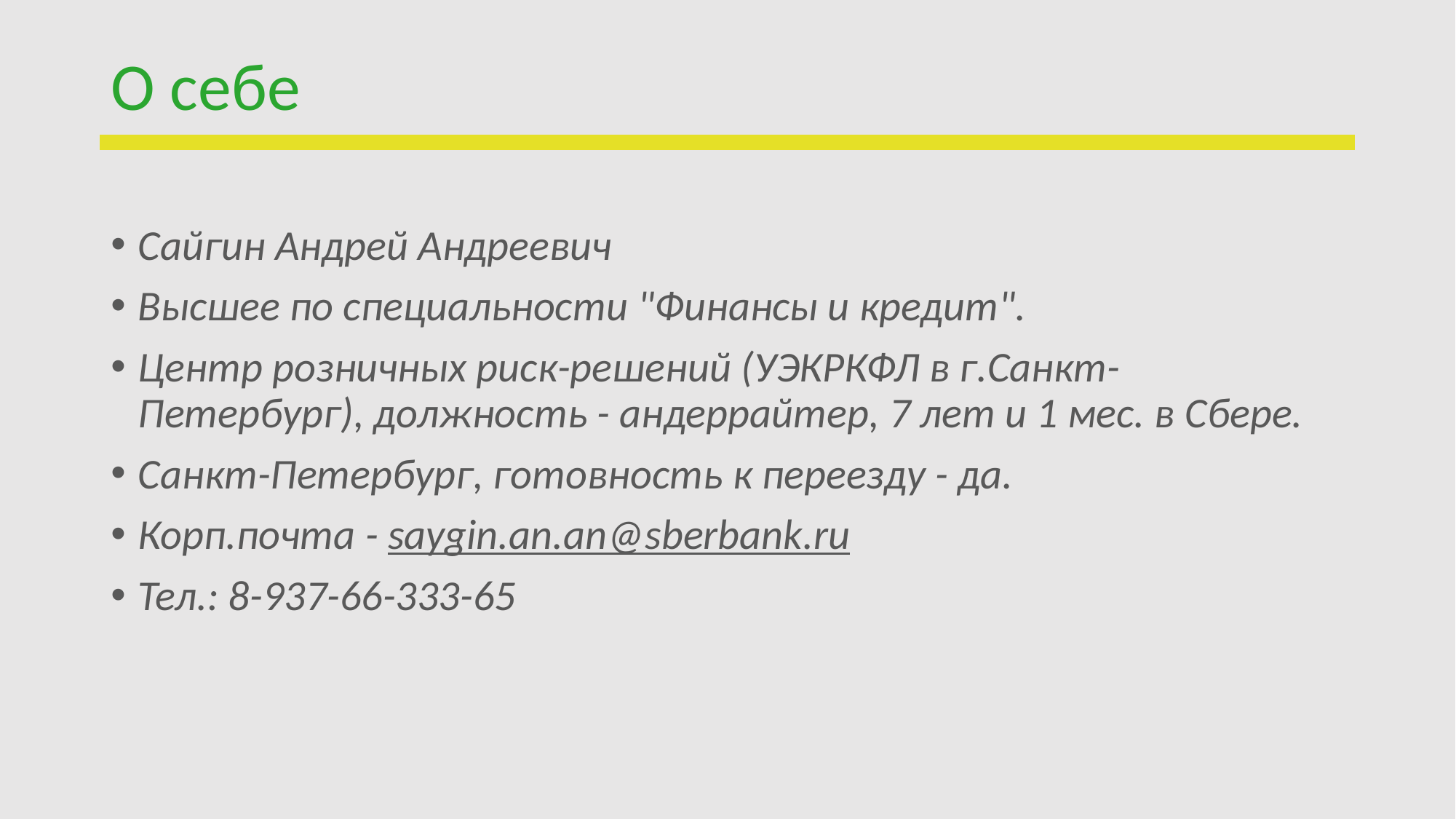

# О себе
Сайгин Андрей Андреевич
Высшее по специальности "Финансы и кредит".
Центр розничных риск-решений (УЭКРКФЛ в г.Санкт-Петербург), должность - андеррайтер, 7 лет и 1 мес. в Сбере.
Санкт-Петербург, готовность к переезду - да.
Корп.почта - saygin.an.an@sberbank.ru
Тел.: 8-937-66-333-65